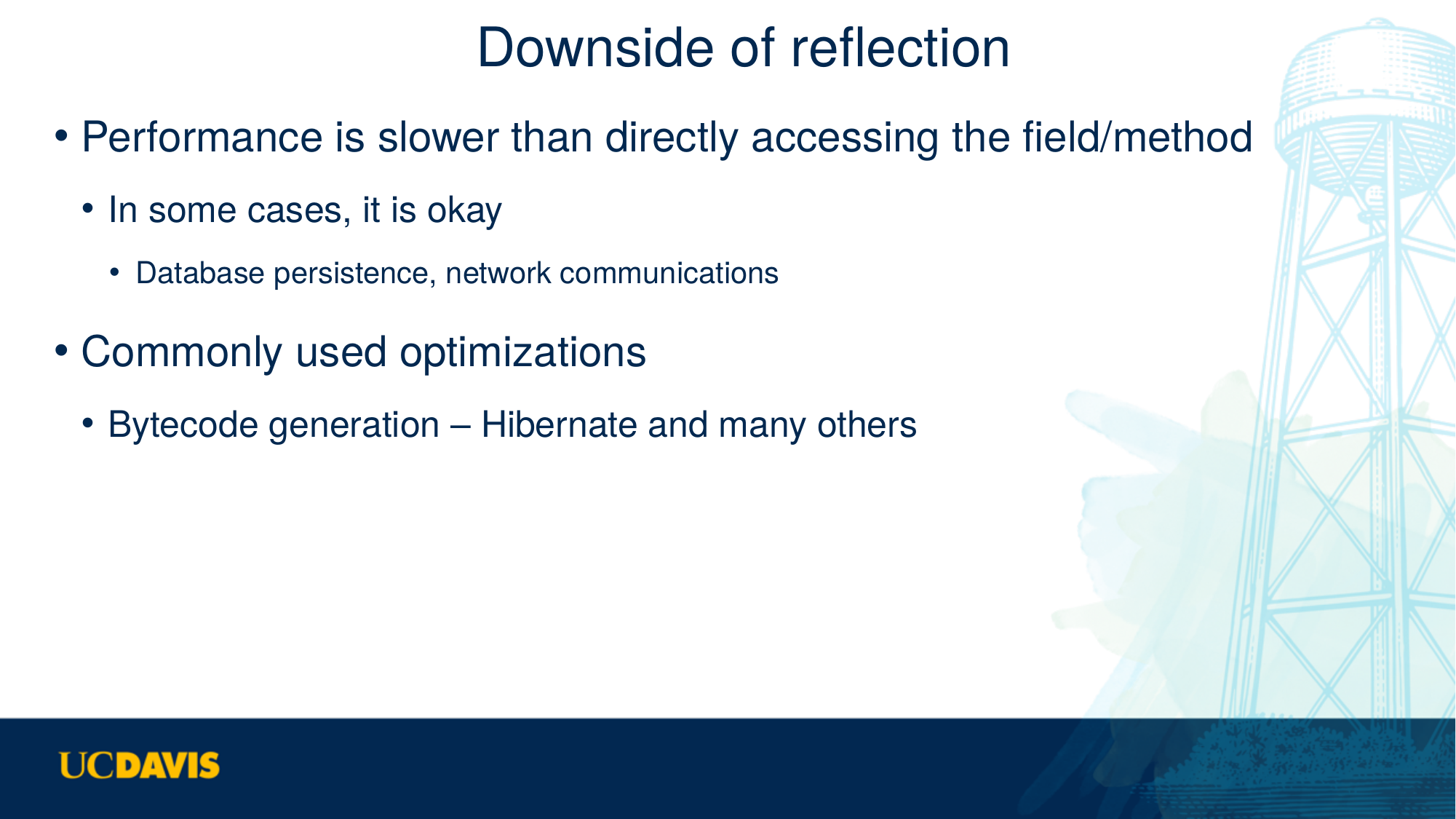

# Downside of reflection
Performance is slower than directly accessing the field/method
In some cases, it is okay
Database persistence, network communications
Commonly used optimizations
Bytecode generation – Hibernate and many others